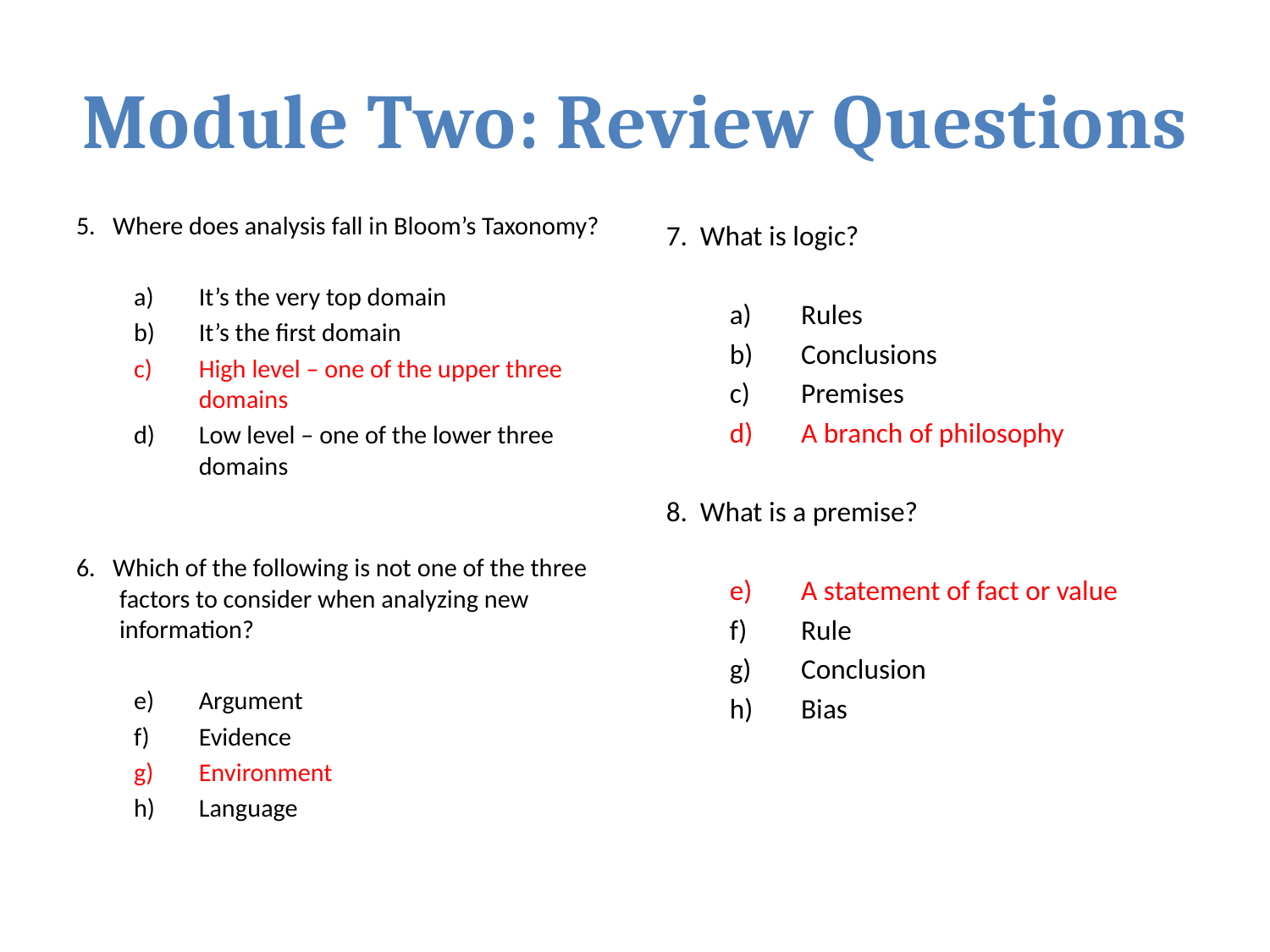

# Module Two: Review Questions
5.   Where does analysis fall in Bloom’s Taxonomy?

It’s the very top domain
It’s the first domain
High level – one of the upper three domains
Low level – one of the lower three domains

6.   Which of the following is not one of the three factors to consider when analyzing new information?

Argument
Evidence
Environment
Language

7.  What is logic?

Rules
Conclusions
Premises
A branch of philosophy

8.  What is a premise?

A statement of fact or value
Rule
Conclusion
Bias